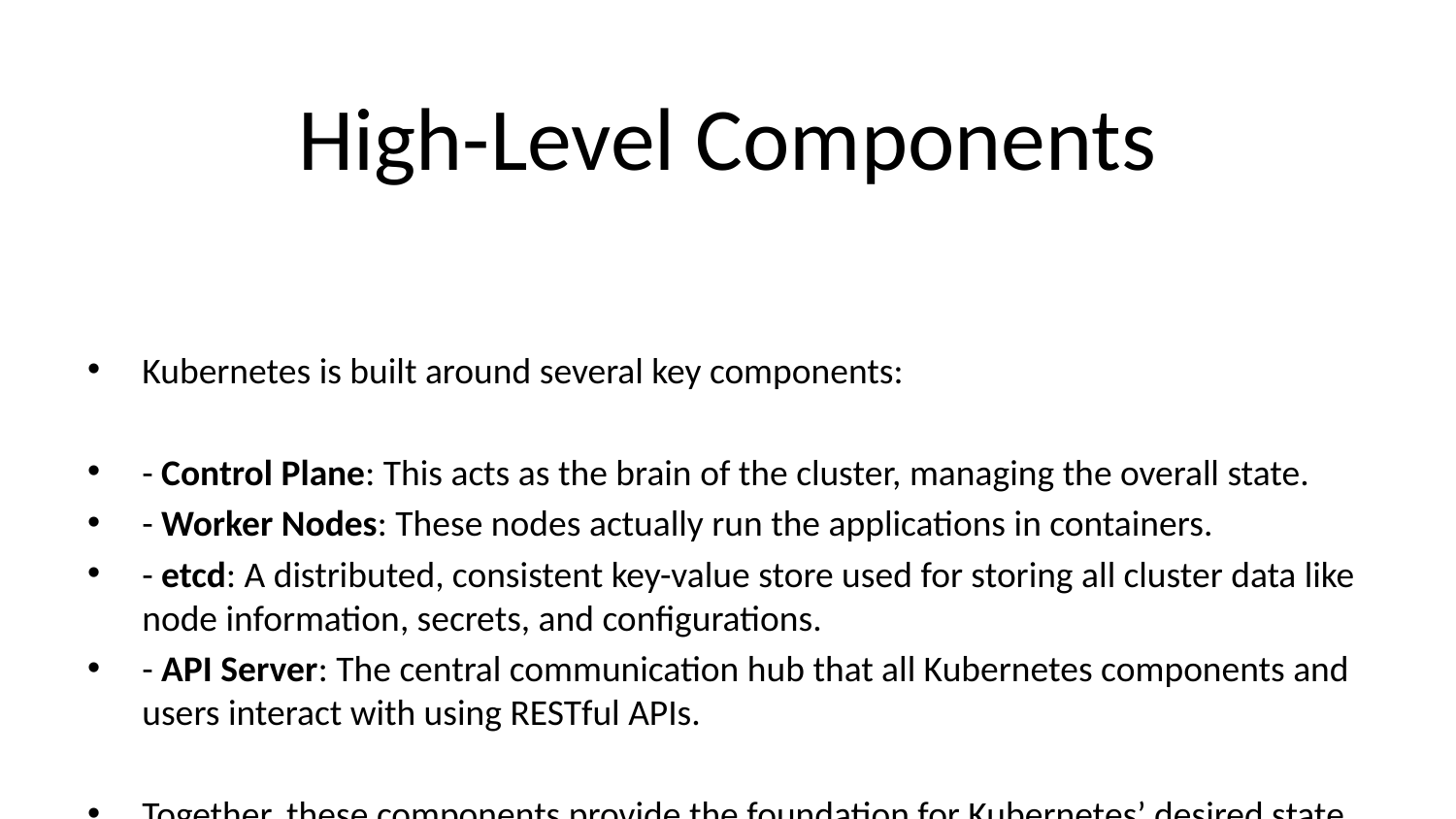

# High-Level Components

Kubernetes is built around several key components:

- Control Plane: This acts as the brain of the cluster, managing the overall state.
- Worker Nodes: These nodes actually run the applications in containers.
- etcd: A distributed, consistent key-value store used for storing all cluster data like node information, secrets, and configurations.
- API Server: The central communication hub that all Kubernetes components and users interact with using RESTful APIs.

Together, these components provide the foundation for Kubernetes’ desired state management and automation.